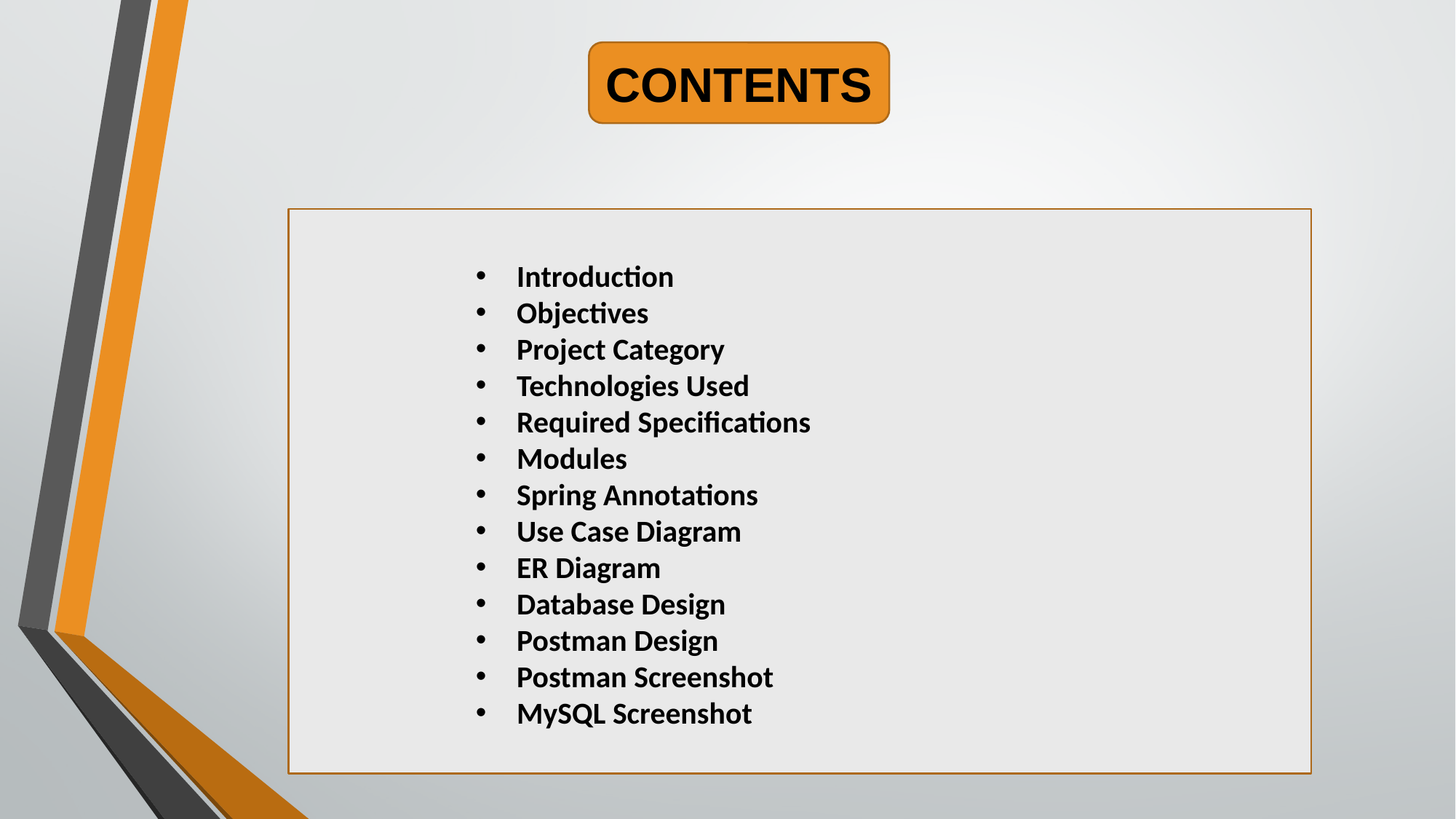

CONTENTS

Introduction
Objectives
Project Category
Technologies Used
Required Specifications
Modules
Spring Annotations
Use Case Diagram
ER Diagram
Database Design
Postman Design
Postman Screenshot
MySQL Screenshot